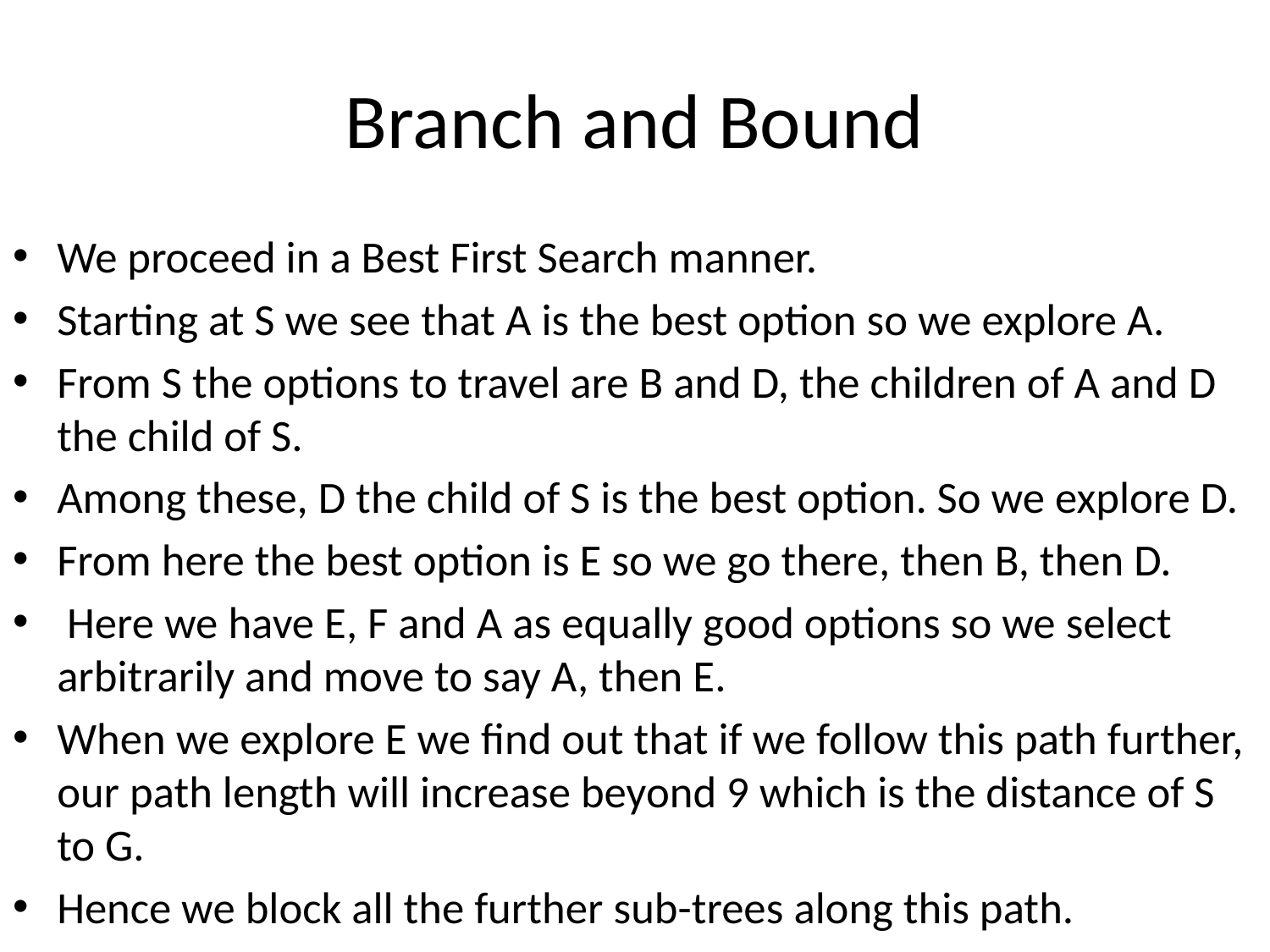

# Branch and Bound
We proceed in a Best First Search manner.
Starting at S we see that A is the best option so we explore A.
From S the options to travel are B and D, the children of A and D the child of S.
Among these, D the child of S is the best option. So we explore D.
From here the best option is E so we go there, then B, then D.
 Here we have E, F and A as equally good options so we select arbitrarily and move to say A, then E.
When we explore E we find out that if we follow this path further, our path length will increase beyond 9 which is the distance of S to G.
Hence we block all the further sub-trees along this path.